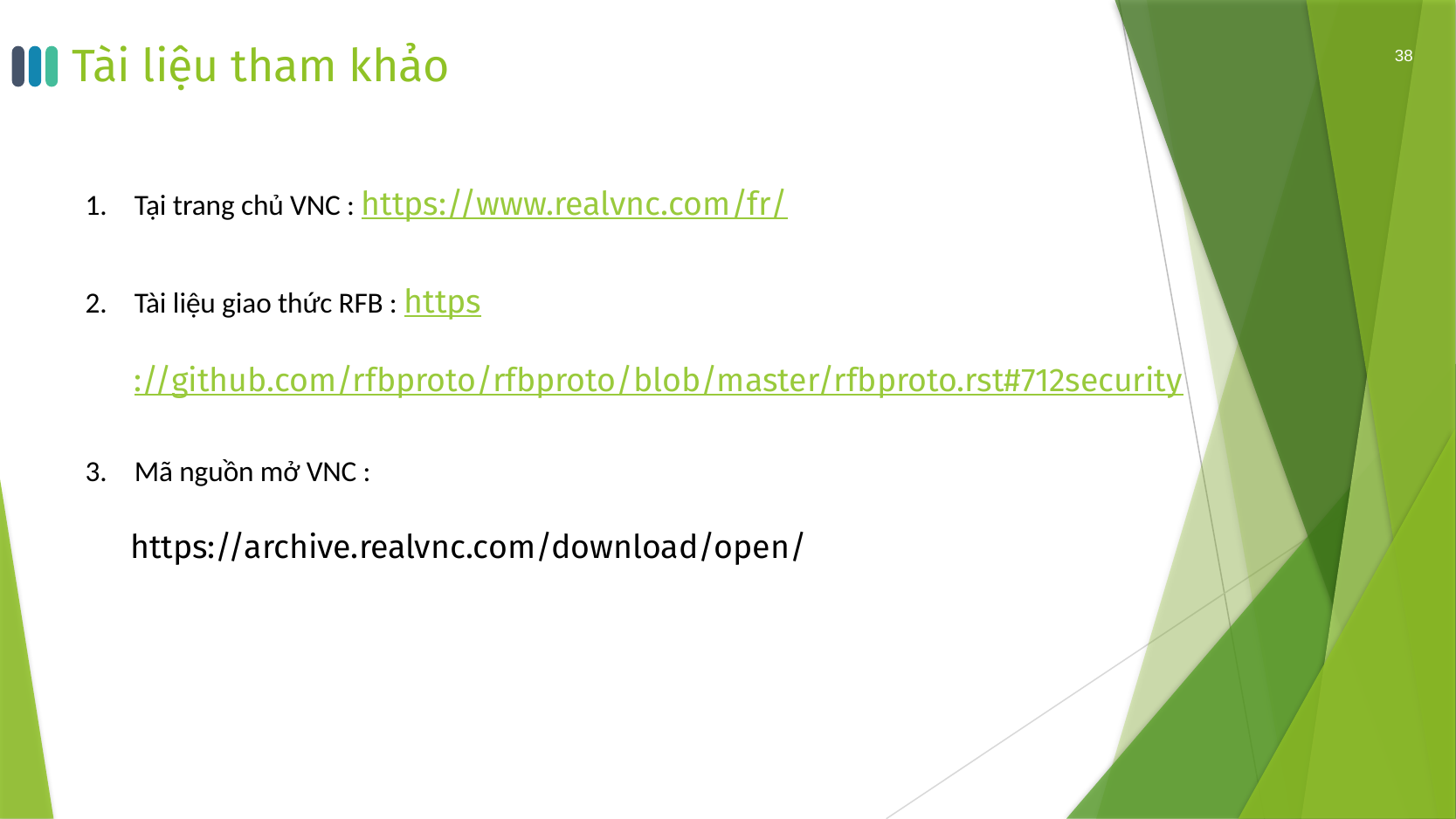

# Tài liệu tham khảo
38

Tại trang chủ VNC : https://www.realvnc.com/fr/
Tài liệu giao thức RFB : https://github.com/rfbproto/rfbproto/blob/master/rfbproto.rst#712security
Mã nguồn mở VNC :
      https://archive.realvnc.com/download/open/